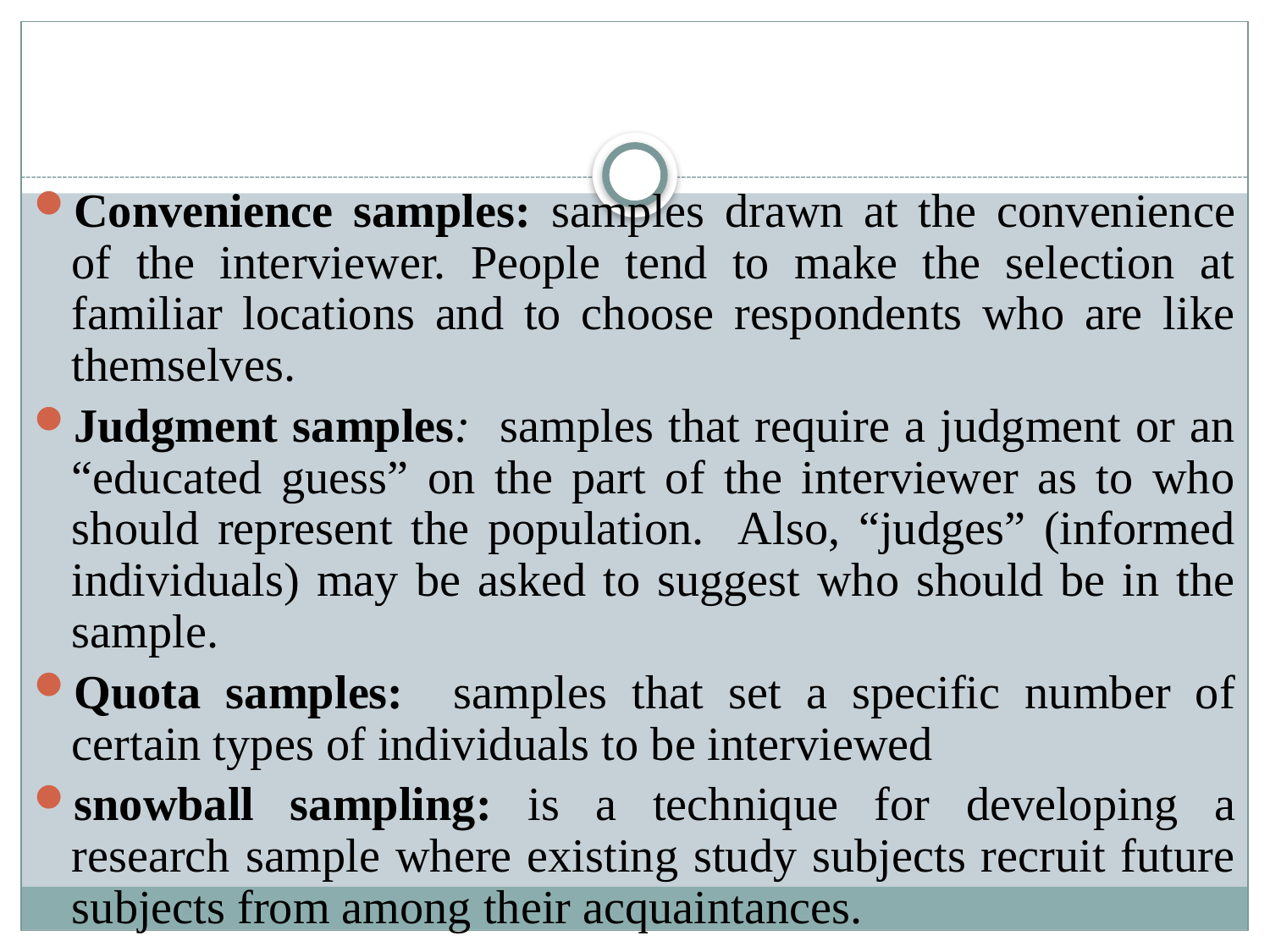

Convenience samples: samples drawn at the convenience of the interviewer. People tend to make the selection at familiar locations and to choose respondents who are like themselves.
Judgment samples:  samples that require a judgment or an “educated guess” on the part of the interviewer as to who should represent the population.  Also, “judges” (informed individuals) may be asked to suggest who should be in the sample.
Quota samples:  samples that set a specific number of certain types of individuals to be interviewed
snowball sampling: is a technique for developing a research sample where existing study subjects recruit future subjects from among their acquaintances.